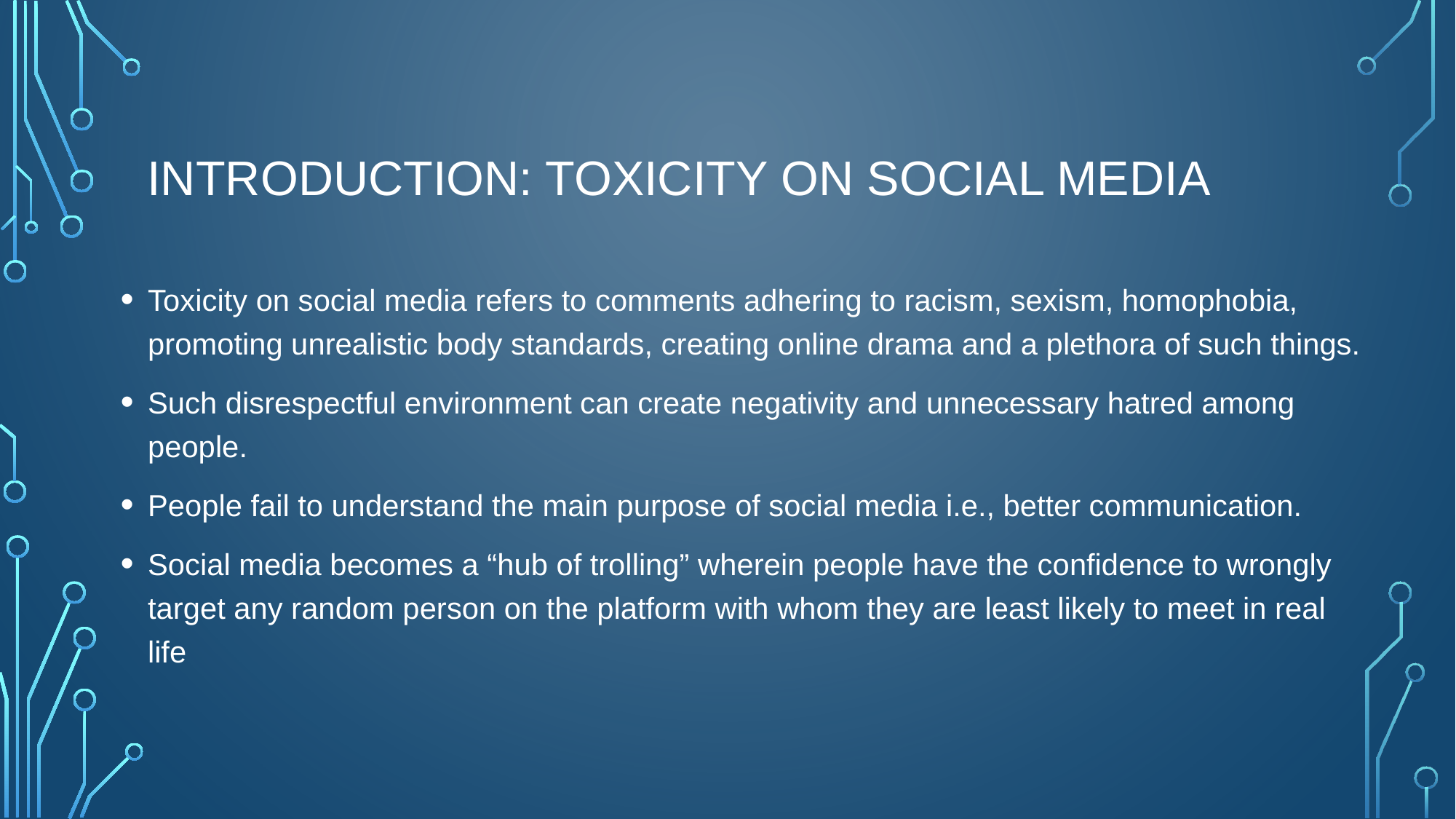

# Introduction: TOXICITY on social media
Toxicity on social media refers to comments adhering to racism, sexism, homophobia, promoting unrealistic body standards, creating online drama and a plethora of such things.
Such disrespectful environment can create negativity and unnecessary hatred among people.
People fail to understand the main purpose of social media i.e., better communication.
Social media becomes a “hub of trolling” wherein people have the confidence to wrongly target any random person on the platform with whom they are least likely to meet in real life